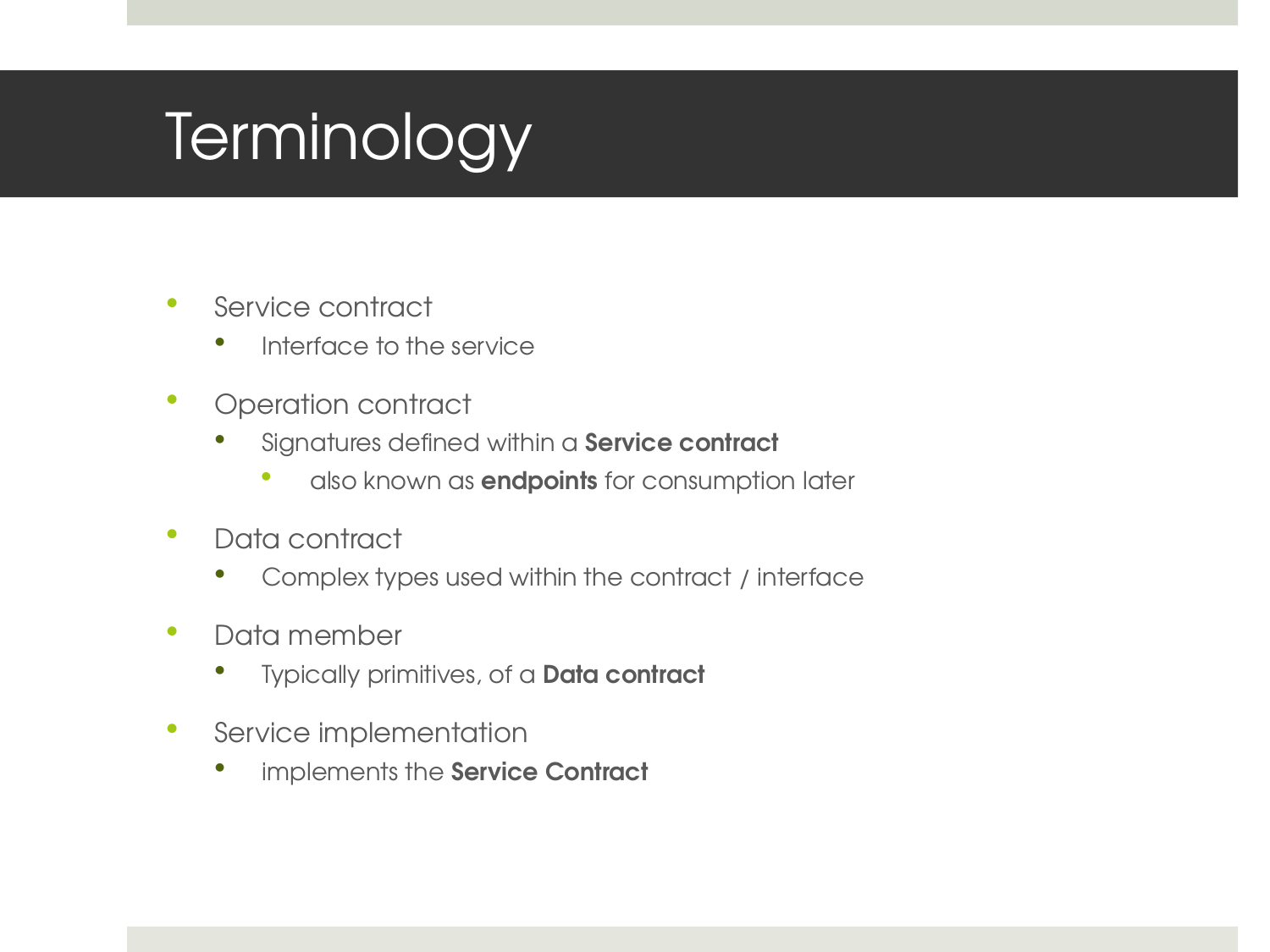

# Terminology
Service contract
Interface to the service
Operation contract
Signatures defined within a Service contract
also known as endpoints for consumption later
Data contract
Complex types used within the contract / interface
Data member
Typically primitives, of a Data contract
Service implementation
implements the Service Contract